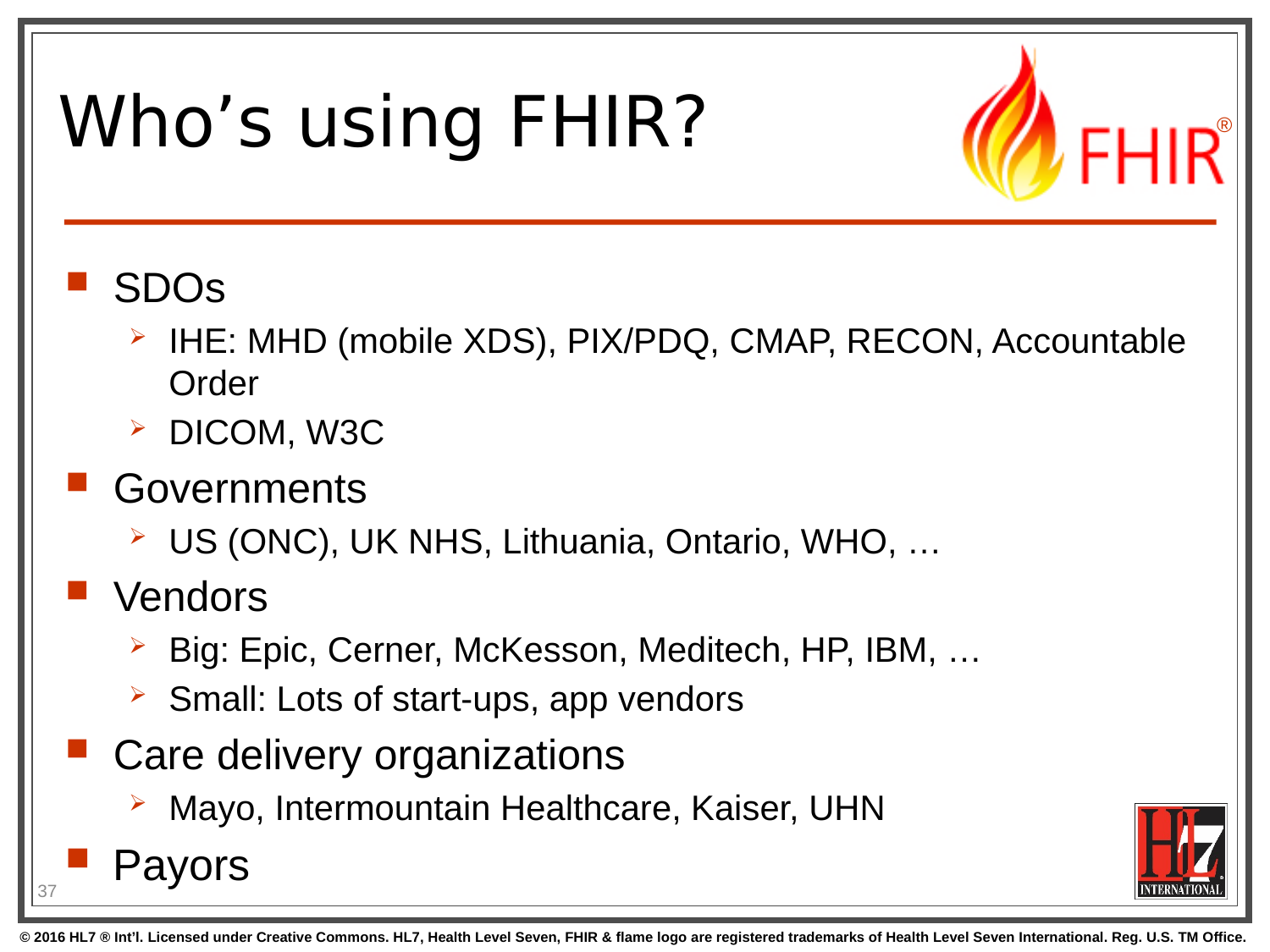

# Who’s using FHIR?
SDOs
IHE: MHD (mobile XDS), PIX/PDQ, CMAP, RECON, Accountable Order
DICOM, W3C
Governments
US (ONC), UK NHS, Lithuania, Ontario, WHO, …
Vendors
Big: Epic, Cerner, McKesson, Meditech, HP, IBM, …
Small: Lots of start-ups, app vendors
Care delivery organizations
Mayo, Intermountain Healthcare, Kaiser, UHN
Payors
37